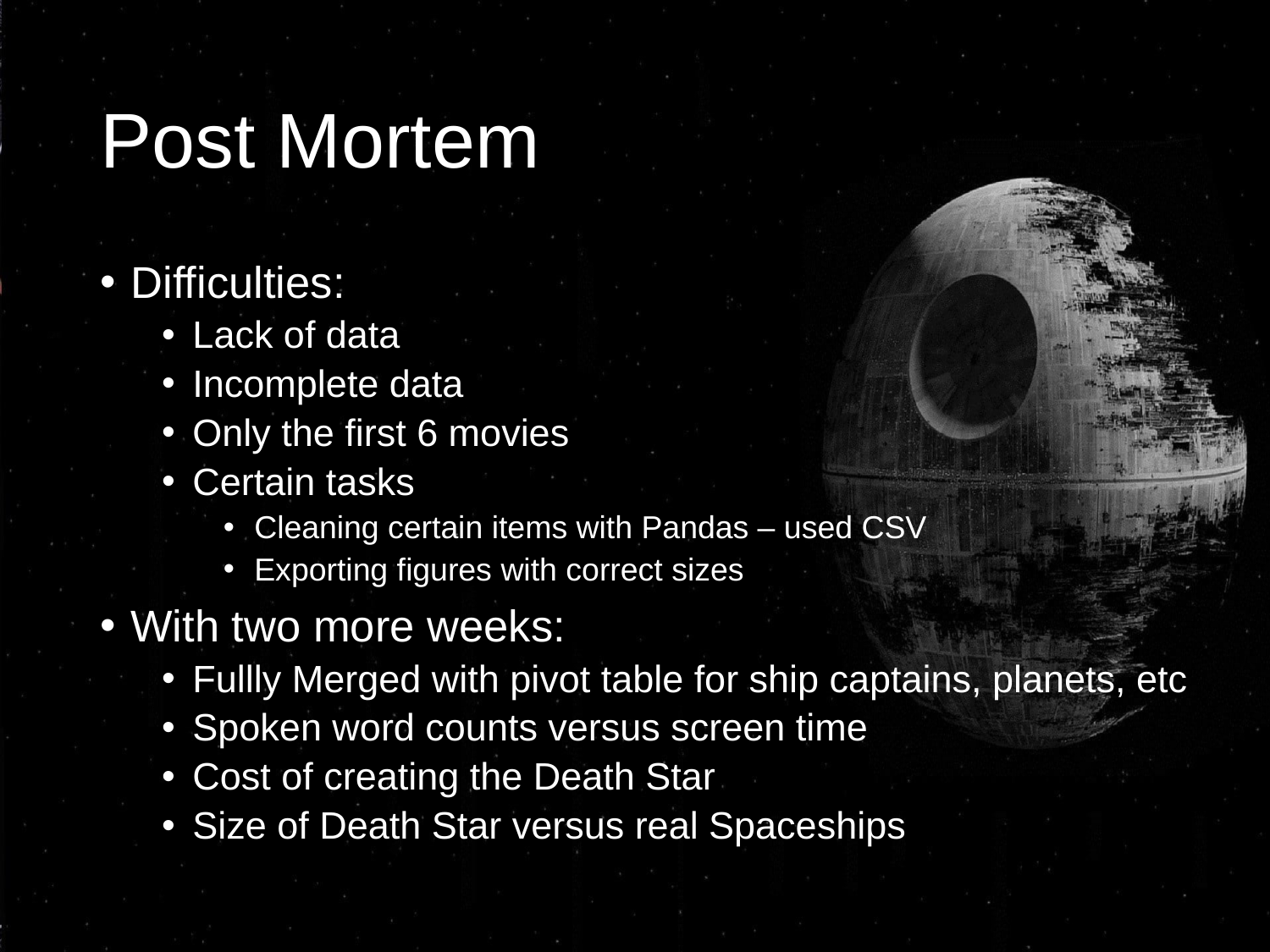

# Post Mortem
Difficulties:
Lack of data
Incomplete data
Only the first 6 movies
Certain tasks
Cleaning certain items with Pandas – used CSV
Exporting figures with correct sizes
With two more weeks:
Fullly Merged with pivot table for ship captains, planets, etc
Spoken word counts versus screen time
Cost of creating the Death Star
Size of Death Star versus real Spaceships